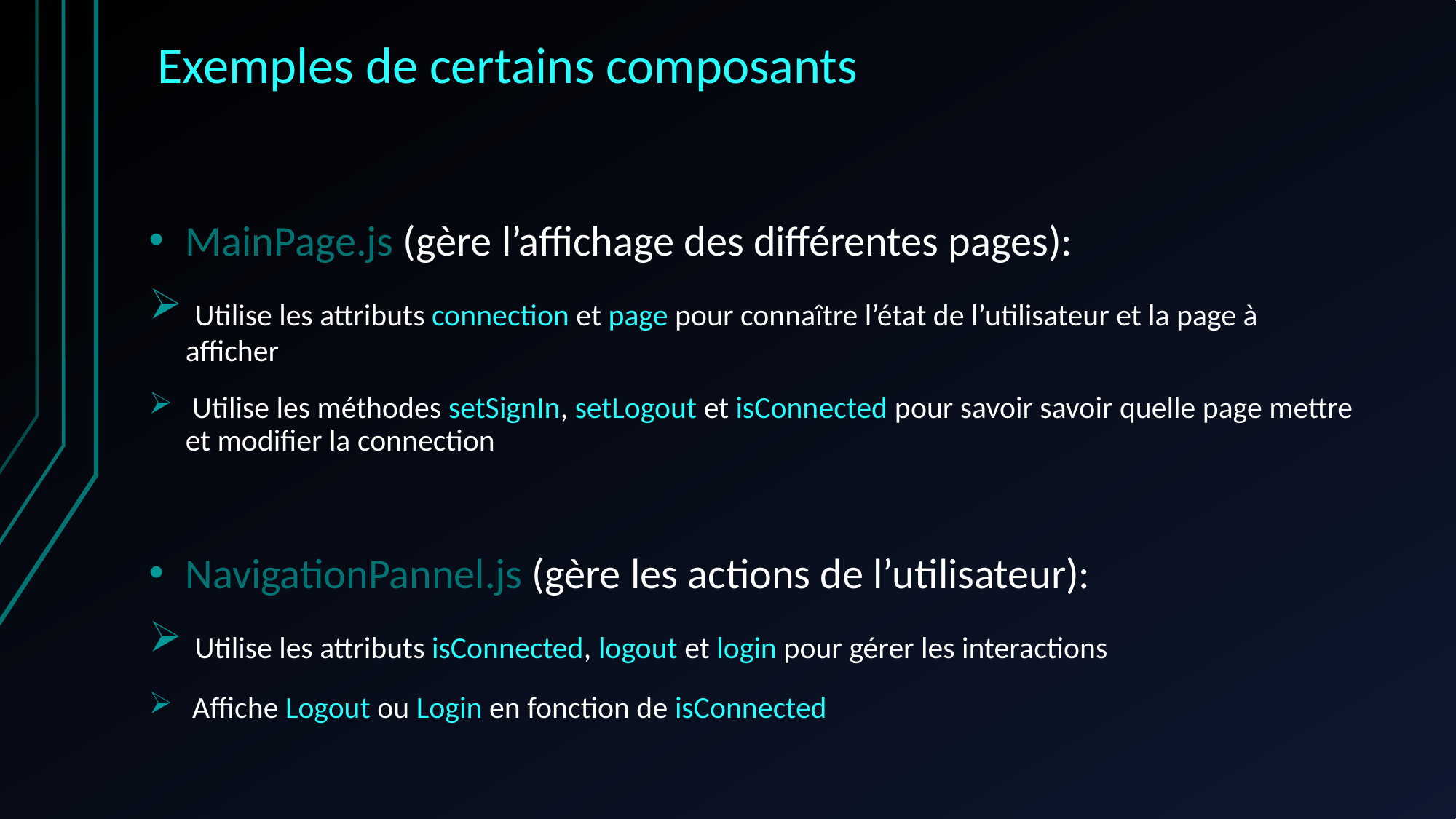

# Exemples de certains composants
MainPage.js (gère l’affichage des différentes pages):
 Utilise les attributs connection et page pour connaître l’état de l’utilisateur et la page à afficher
 Utilise les méthodes setSignIn, setLogout et isConnected pour savoir savoir quelle page mettre et modifier la connection

NavigationPannel.js (gère les actions de l’utilisateur):
 Utilise les attributs isConnected, logout et login pour gérer les interactions
 Affiche Logout ou Login en fonction de isConnected